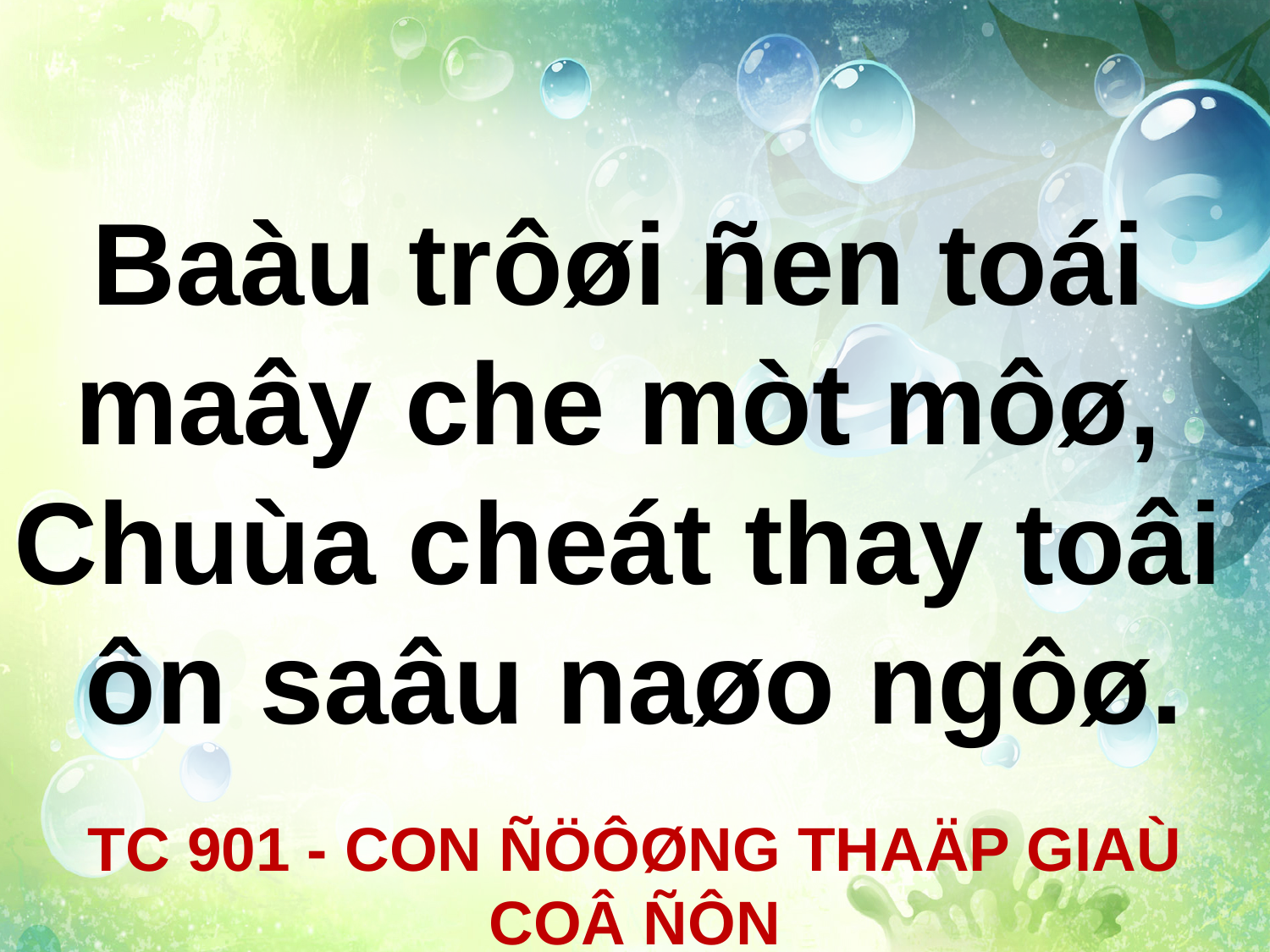

Baàu trôøi ñen toái
maây che mòt môø,
Chuùa cheát thay toâi
ôn saâu naøo ngôø.
TC 901 - CON ÑÖÔØNG THAÄP GIAÙ COÂ ÑÔN